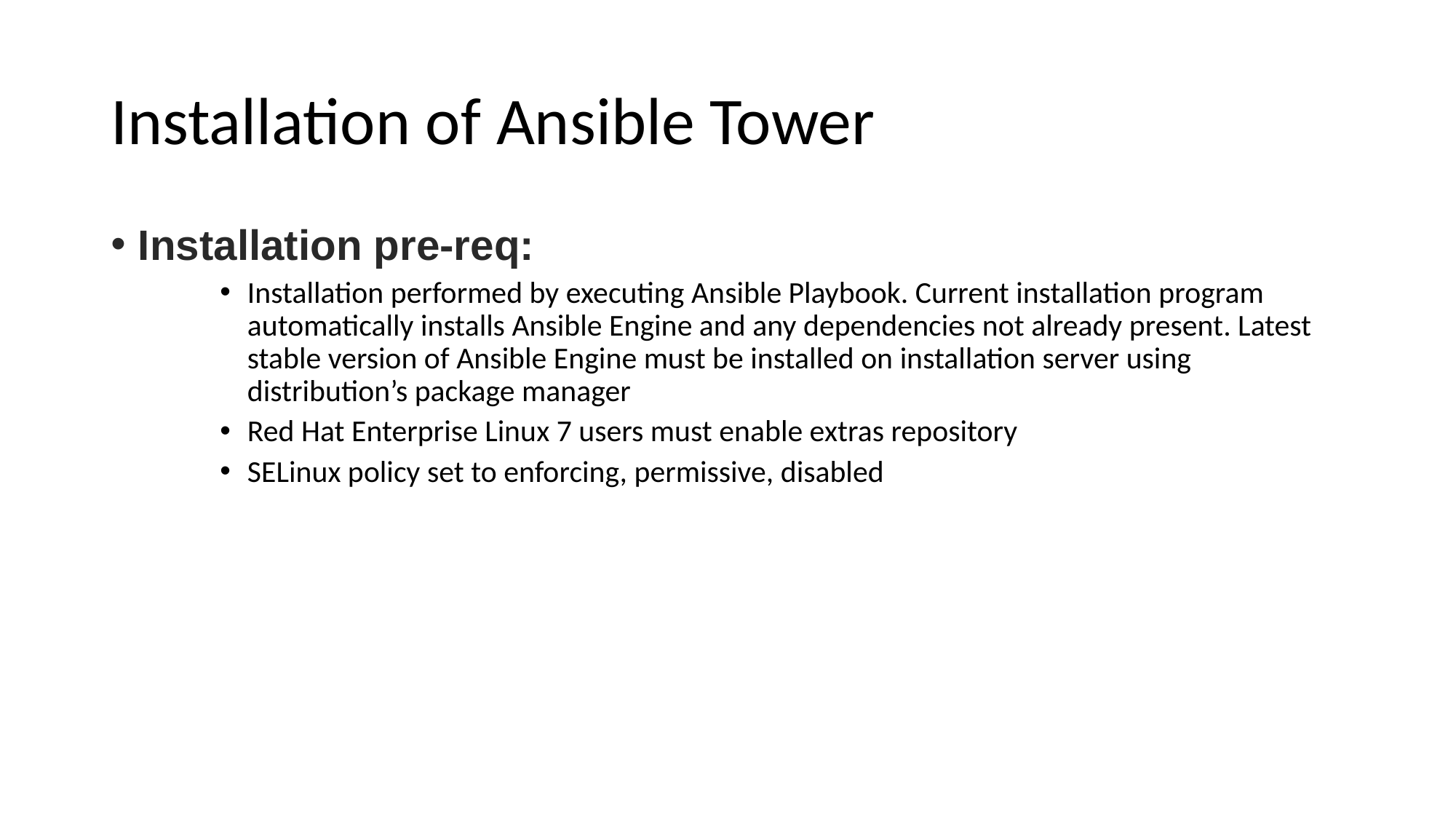

# Installation of Ansible Tower
Installation pre-req:
Installation performed by executing Ansible Playbook. Current installation program automatically installs Ansible Engine and any dependencies not already present. Latest stable version of Ansible Engine must be installed on installation server using distribution’s package manager
Red Hat Enterprise Linux 7 users must enable extras repository
SELinux policy set to enforcing, permissive, disabled